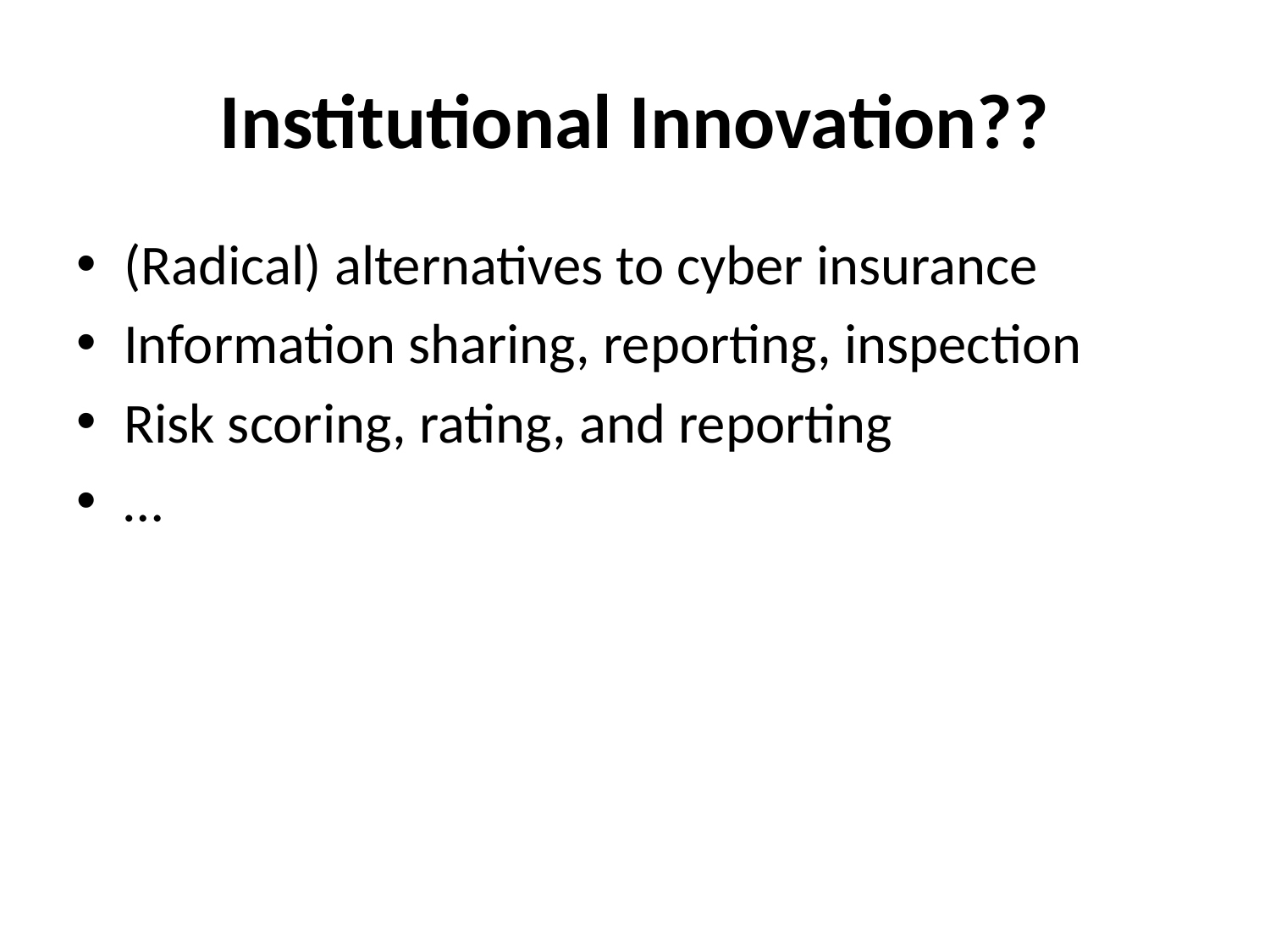

# Institutional Innovation??
(Radical) alternatives to cyber insurance
Information sharing, reporting, inspection
Risk scoring, rating, and reporting
…